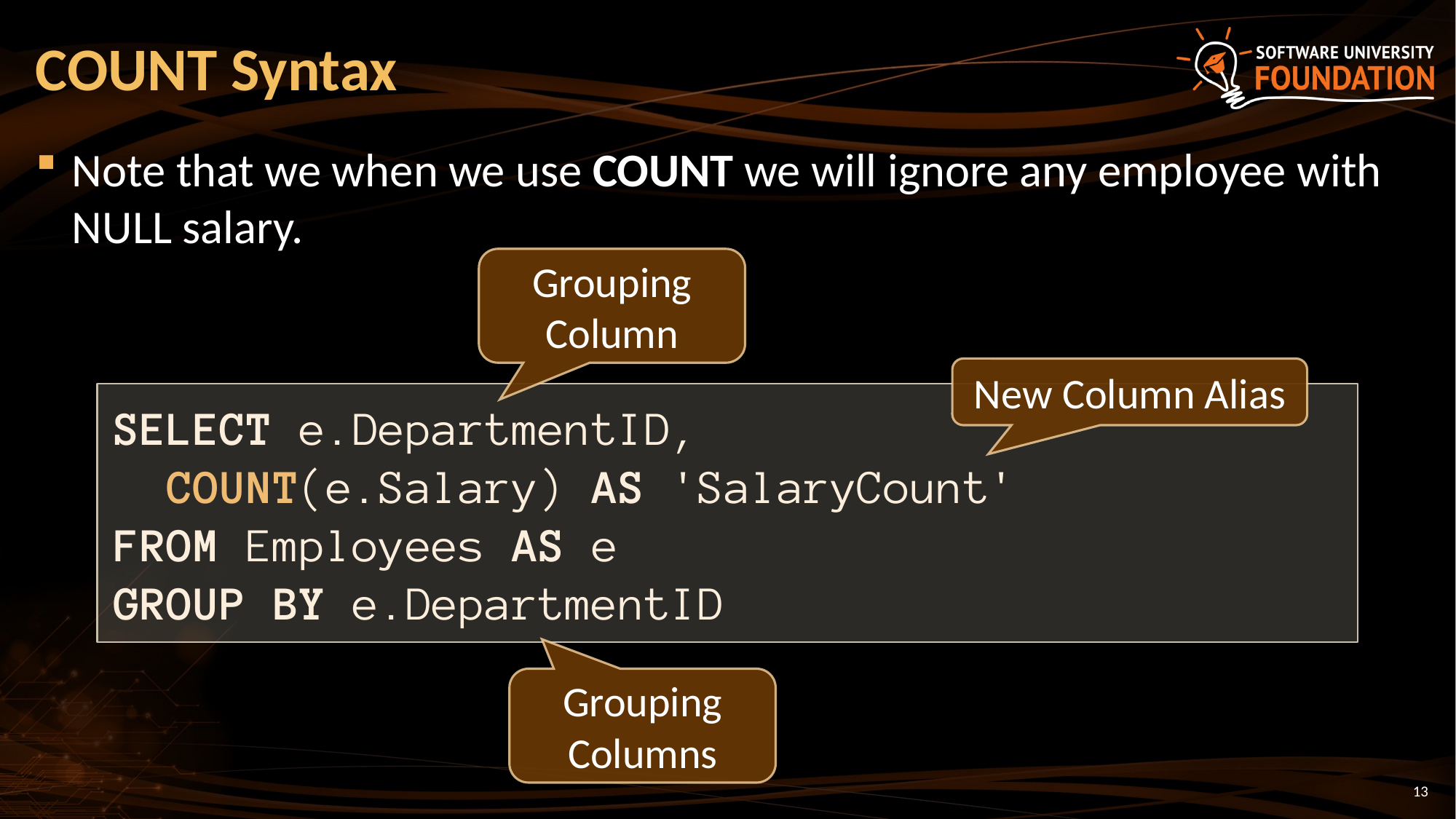

# COUNT Syntax
Note that we when we use COUNT we will ignore any employee with NULL salary.
Grouping Column
New Column Alias
SELECT e.DepartmentID,
  COUNT(e.Salary) AS 'SalaryCount'
FROM Employees AS e
GROUP BY e.DepartmentID
Grouping Columns
13